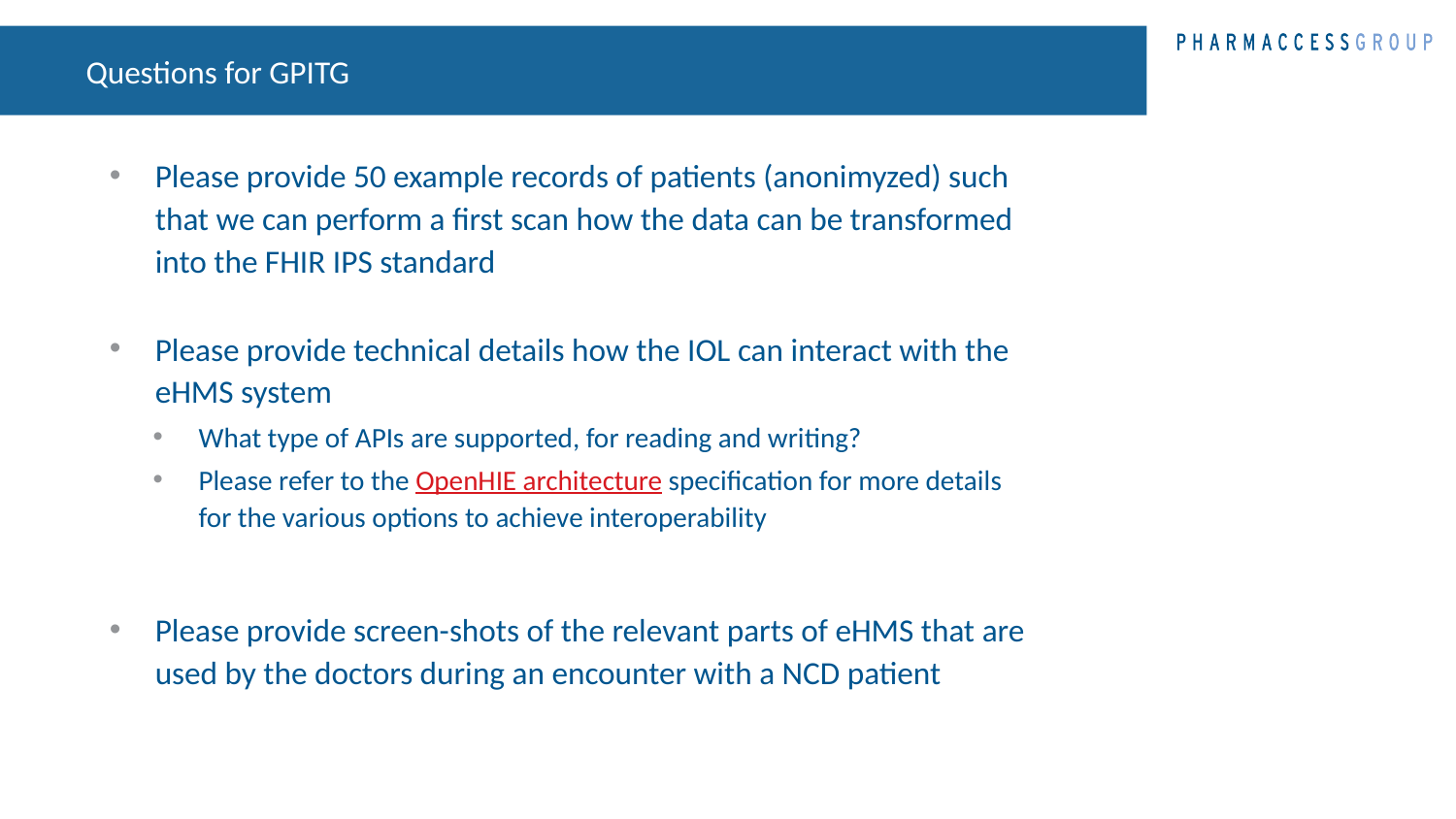

# Questions for GPITG
Please provide 50 example records of patients (anonimyzed) such that we can perform a first scan how the data can be transformed into the FHIR IPS standard
Please provide technical details how the IOL can interact with the eHMS system
What type of APIs are supported, for reading and writing?
Please refer to the OpenHIE architecture specification for more details for the various options to achieve interoperability

Please provide screen-shots of the relevant parts of eHMS that are used by the doctors during an encounter with a NCD patient